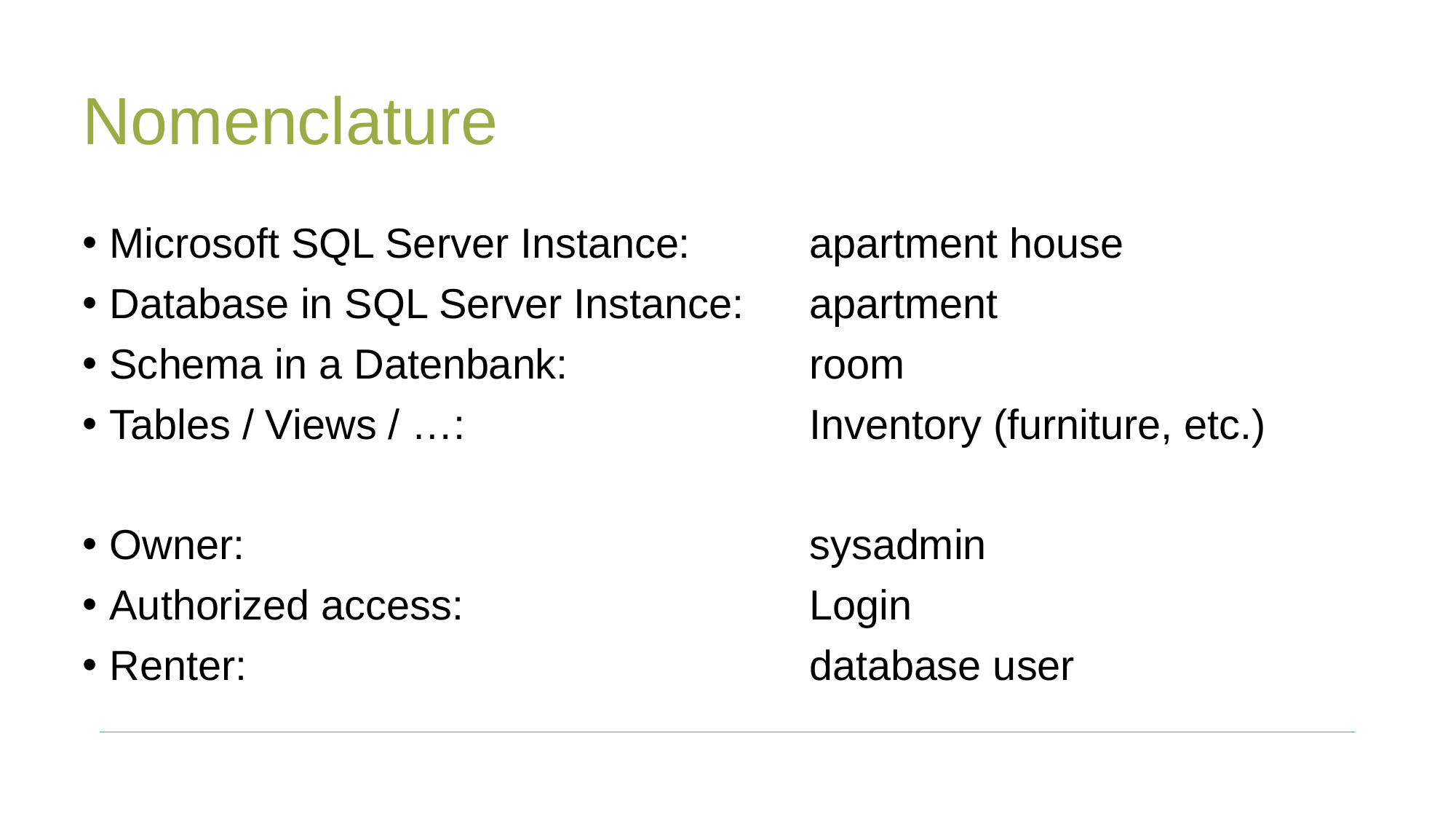

# Nomenclature
Microsoft SQL Server Instance:	apartment house
Database in SQL Server Instance:	apartment
Schema in a Datenbank:	room
Tables / Views / …:	Inventory (furniture, etc.)

Owner:	sysadmin
Authorized access:	Login
Renter:	database user